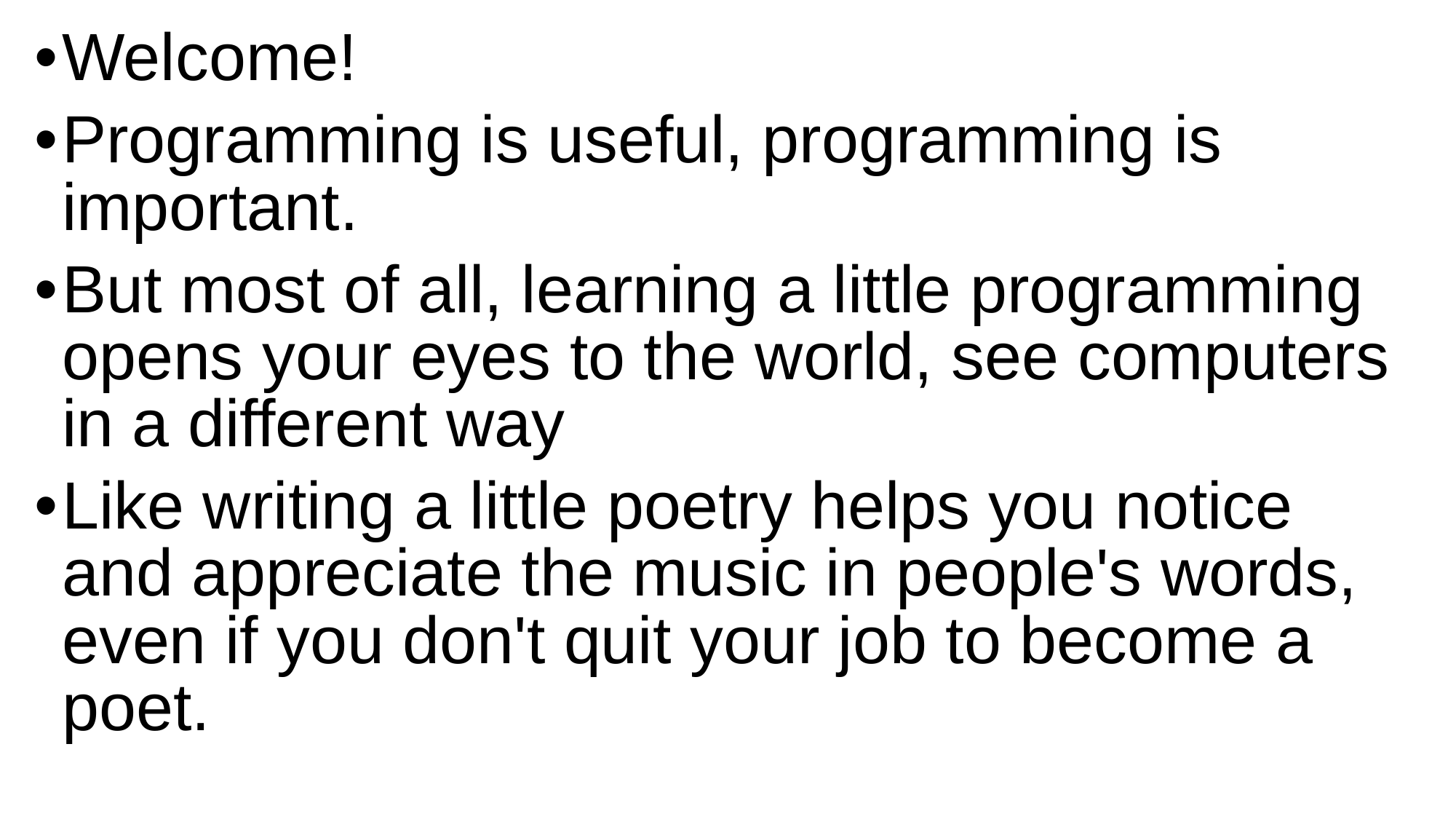

Welcome!
Programming is useful, programming is important.
But most of all, learning a little programming opens your eyes to the world, see computers in a different way
Like writing a little poetry helps you notice and appreciate the music in people's words, even if you don't quit your job to become a poet.